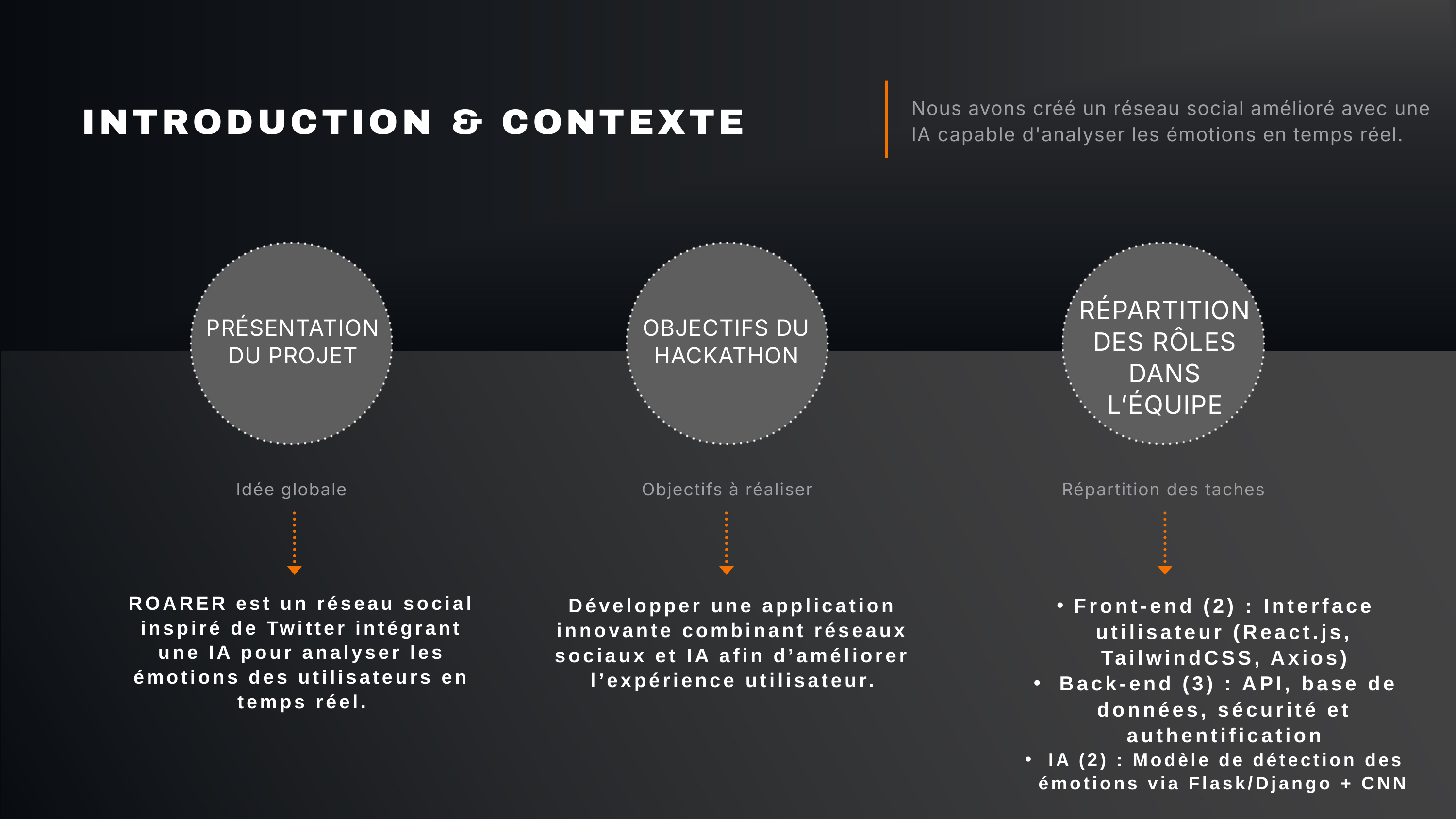

Nous avons créé un réseau social amélioré avec une IA capable d'analyser les émotions en temps réel.
INTRODUCTION & CONTEXTE

RÉPARTITION DES RÔLES DANS L’ÉQUIPE
PRÉSENTATION DU PROJET
OBJECTIFS DU HACKATHON

Idée globale
Objectifs à réaliser
Répartition des taches

ROARER est un réseau social inspiré de Twitter intégrant une IA pour analyser les émotions des utilisateurs en temps réel.
Développer une application innovante combinant réseaux sociaux et IA afin d’améliorer l’expérience utilisateur.
Front-end (2) : Interface utilisateur (React.js, TailwindCSS, Axios)
 Back-end (3) : API, base de données, sécurité et authentification
 IA (2) : Modèle de détection des émotions via Flask/Django + CNN